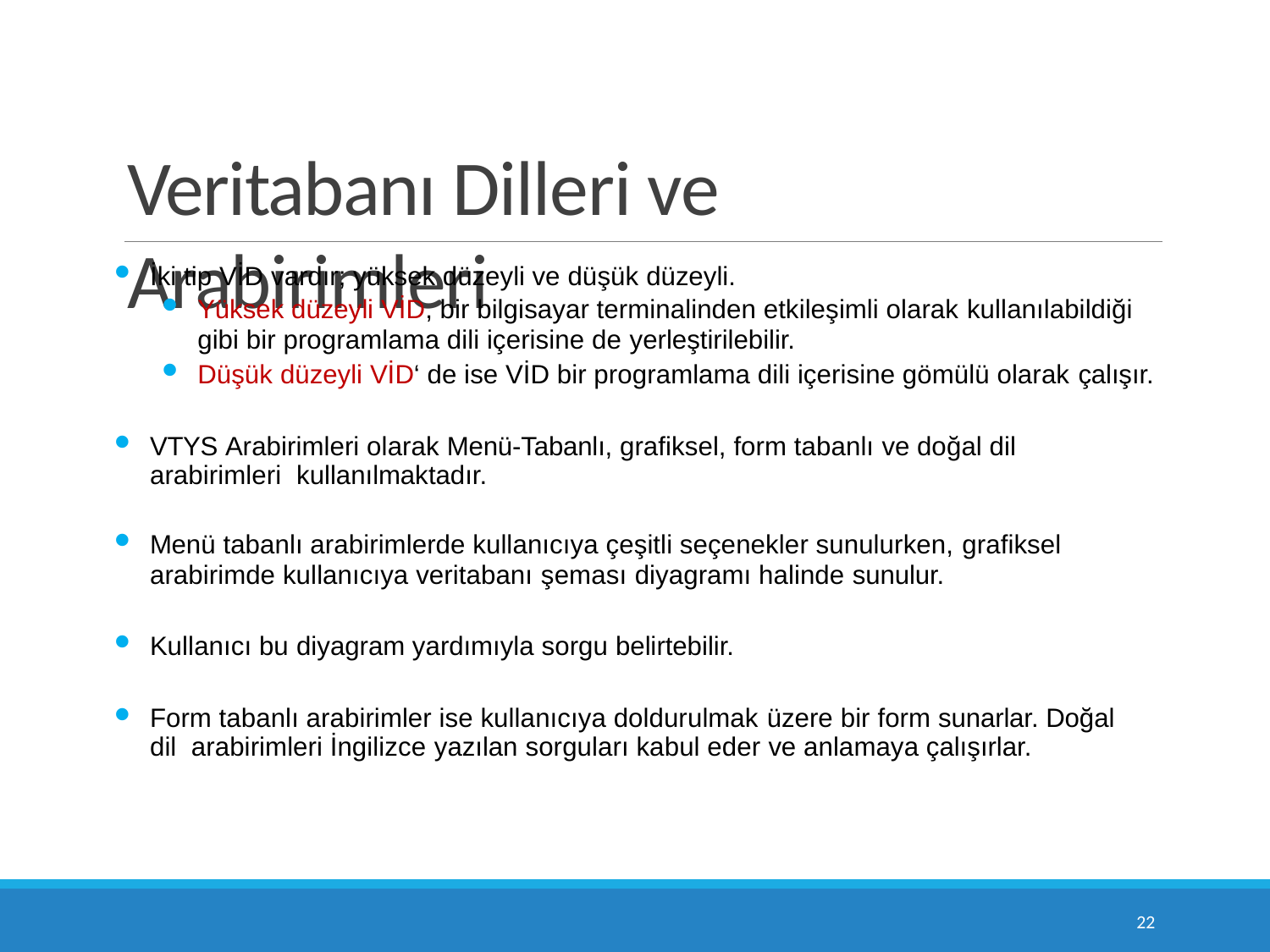

# Veritabanı Dilleri ve Arabirimleri

İki tip VİD vardır; yüksek düzeyli ve düşük düzeyli.
Yüksek düzeyli VİD, bir bilgisayar terminalinden etkileşimli olarak kullanılabildiği
gibi bir programlama dili içerisine de yerleştirilebilir.
Düşük düzeyli VİD‘ de ise VİD bir programlama dili içerisine gömülü olarak çalışır.

VTYS Arabirimleri olarak Menü-Tabanlı, grafiksel, form tabanlı ve doğal dil arabirimleri  kullanılmaktadır.

Menü tabanlı arabirimlerde kullanıcıya çeşitli seçenekler sunulurken, grafiksel
arabirimde kullanıcıya veritabanı şeması diyagramı halinde sunulur.

Kullanıcı bu diyagram yardımıyla sorgu belirtebilir.

Form tabanlı arabirimler ise kullanıcıya doldurulmak üzere bir form sunarlar. Doğal dil  arabirimleri İngilizce yazılan sorguları kabul eder ve anlamaya çalışırlar.
22